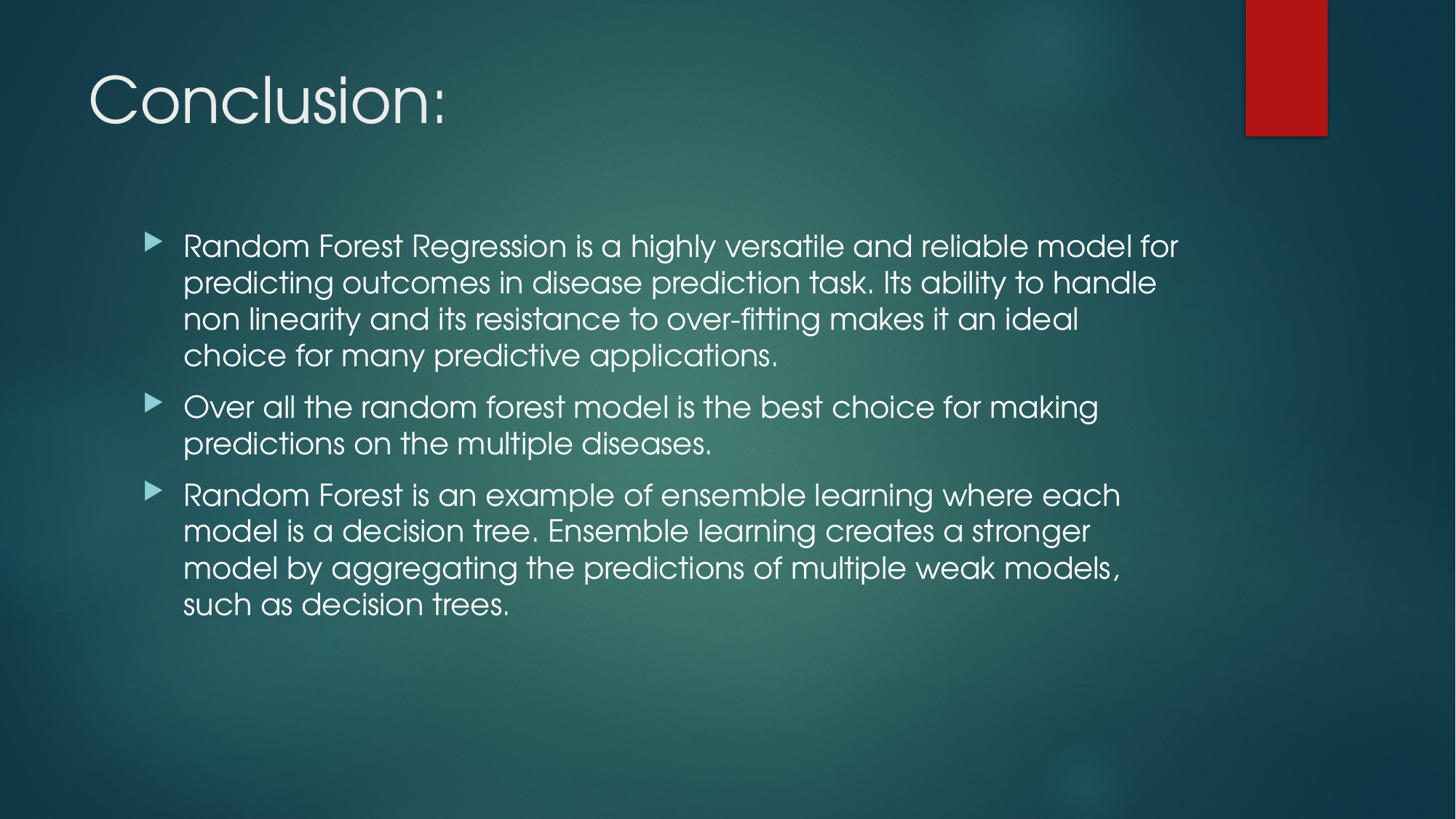

# Conclusion:
Random Forest Regression is a highly versatile and reliable model for predicting outcomes in disease prediction task. Its ability to handle non linearity and its resistance to over-fitting makes it an ideal choice for many predictive applications.
Over all the random forest model is the best choice for making predictions on the multiple diseases.
Random Forest is an example of ensemble learning where each model is a decision tree. Ensemble learning creates a stronger model by aggregating the predictions of multiple weak models, such as decision trees.